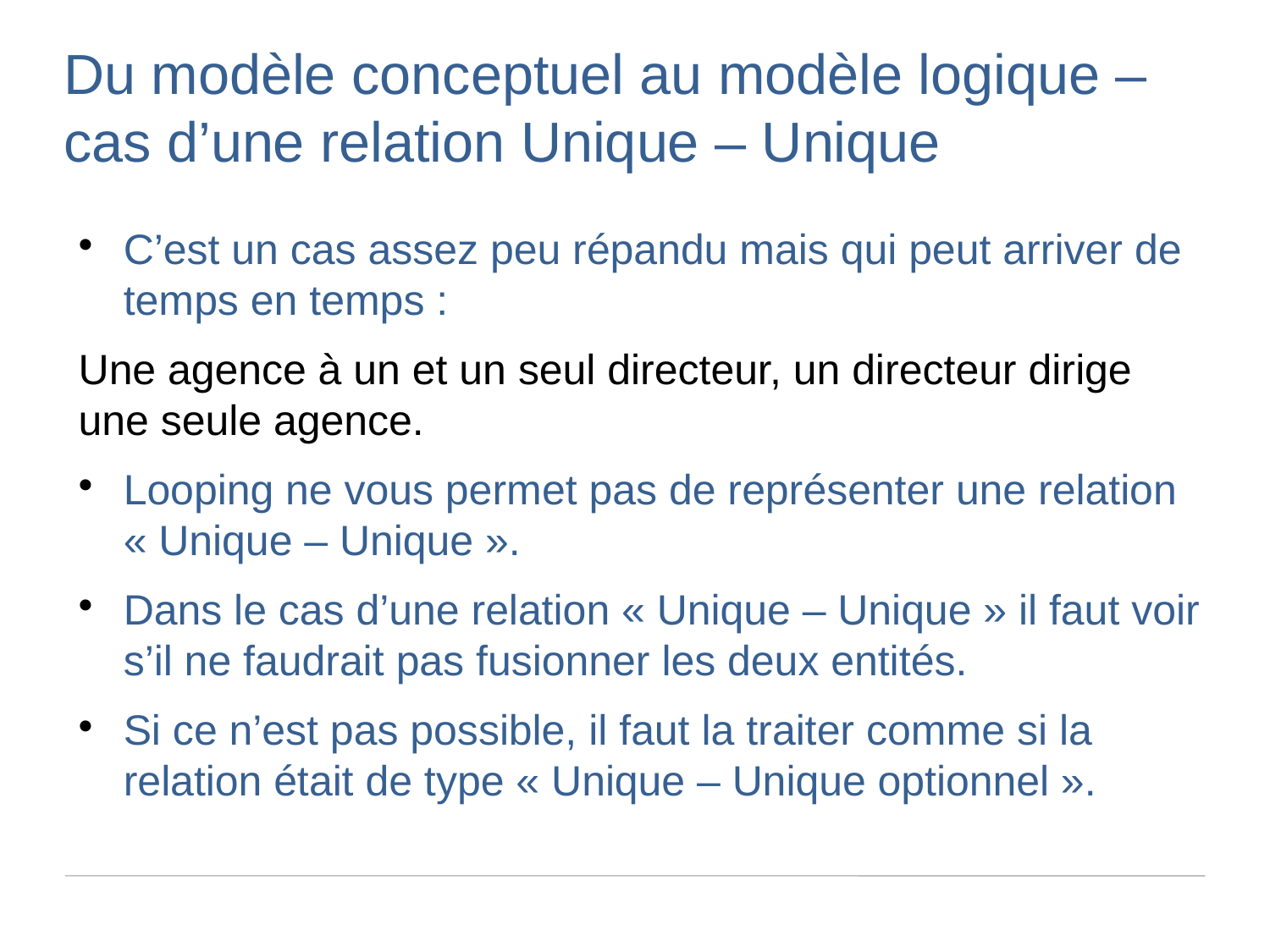

Du modèle conceptuel au modèle logique – cas d’une relation Unique – Unique
C’est un cas assez peu répandu mais qui peut arriver de temps en temps :
Une agence à un et un seul directeur, un directeur dirige une seule agence.
Looping ne vous permet pas de représenter une relation « Unique – Unique ».
Dans le cas d’une relation « Unique – Unique » il faut voir s’il ne faudrait pas fusionner les deux entités.
Si ce n’est pas possible, il faut la traiter comme si la relation était de type « Unique – Unique optionnel ».